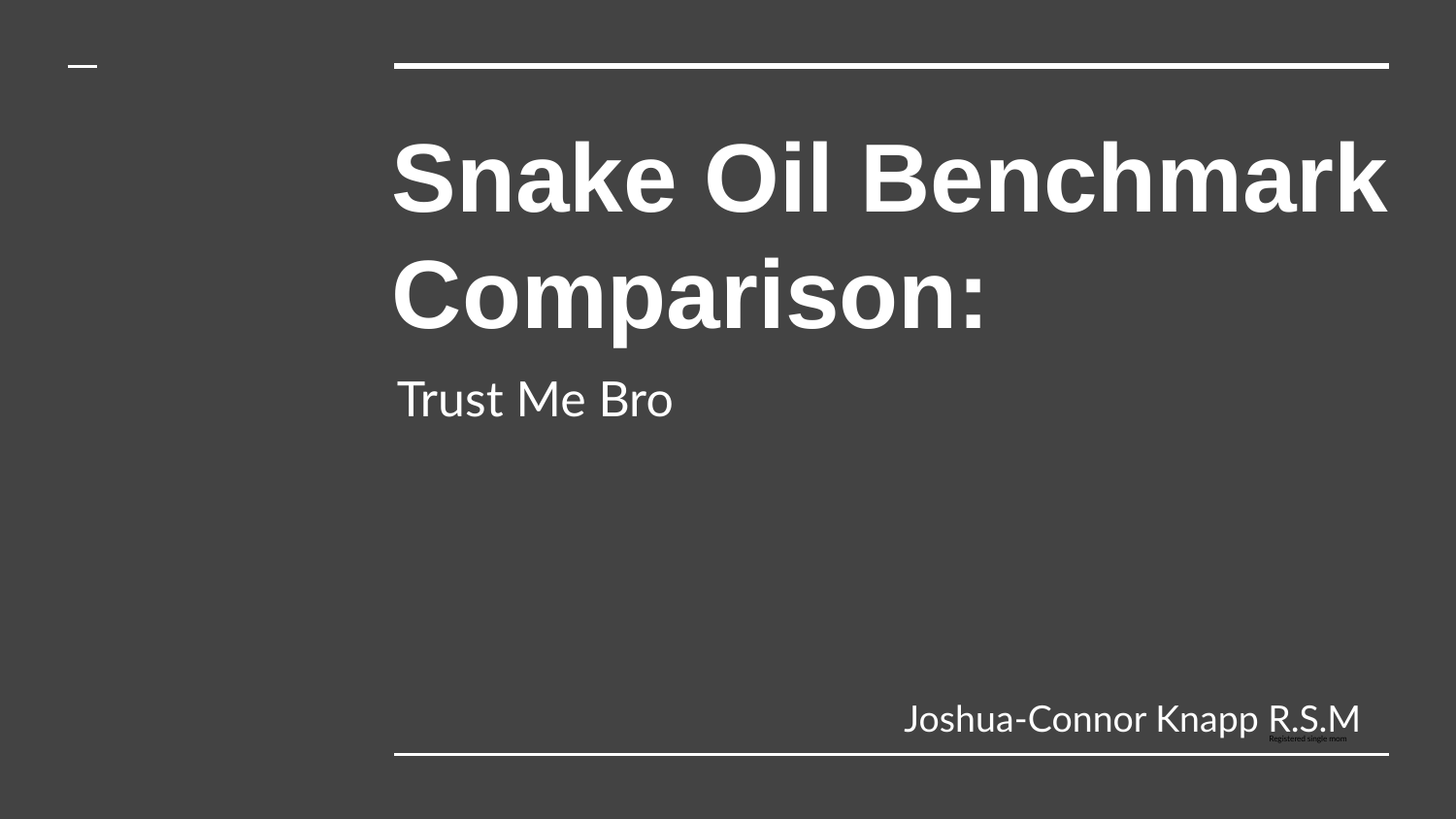

# Snake Oil Benchmark Comparison:
Trust Me Bro
Joshua-Connor Knapp R.S.M
Registered single mom